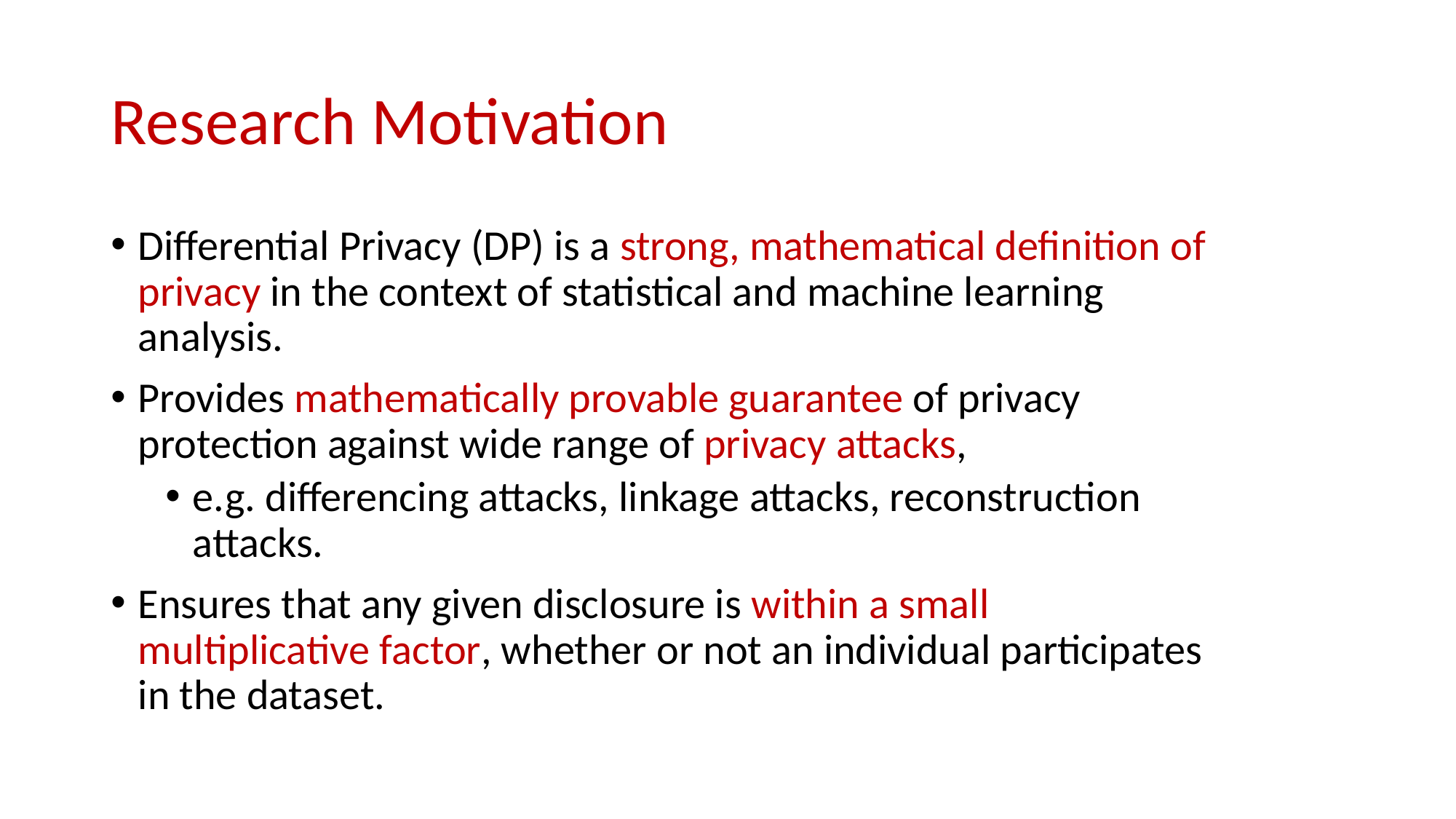

# Research Motivation
Differential Privacy (DP) is a strong, mathematical definition of privacy in the context of statistical and machine learning analysis.
Provides mathematically provable guarantee of privacy protection against wide range of privacy attacks,
e.g. differencing attacks, linkage attacks, reconstruction attacks.
Ensures that any given disclosure is within a small multiplicative factor, whether or not an individual participates in the dataset.